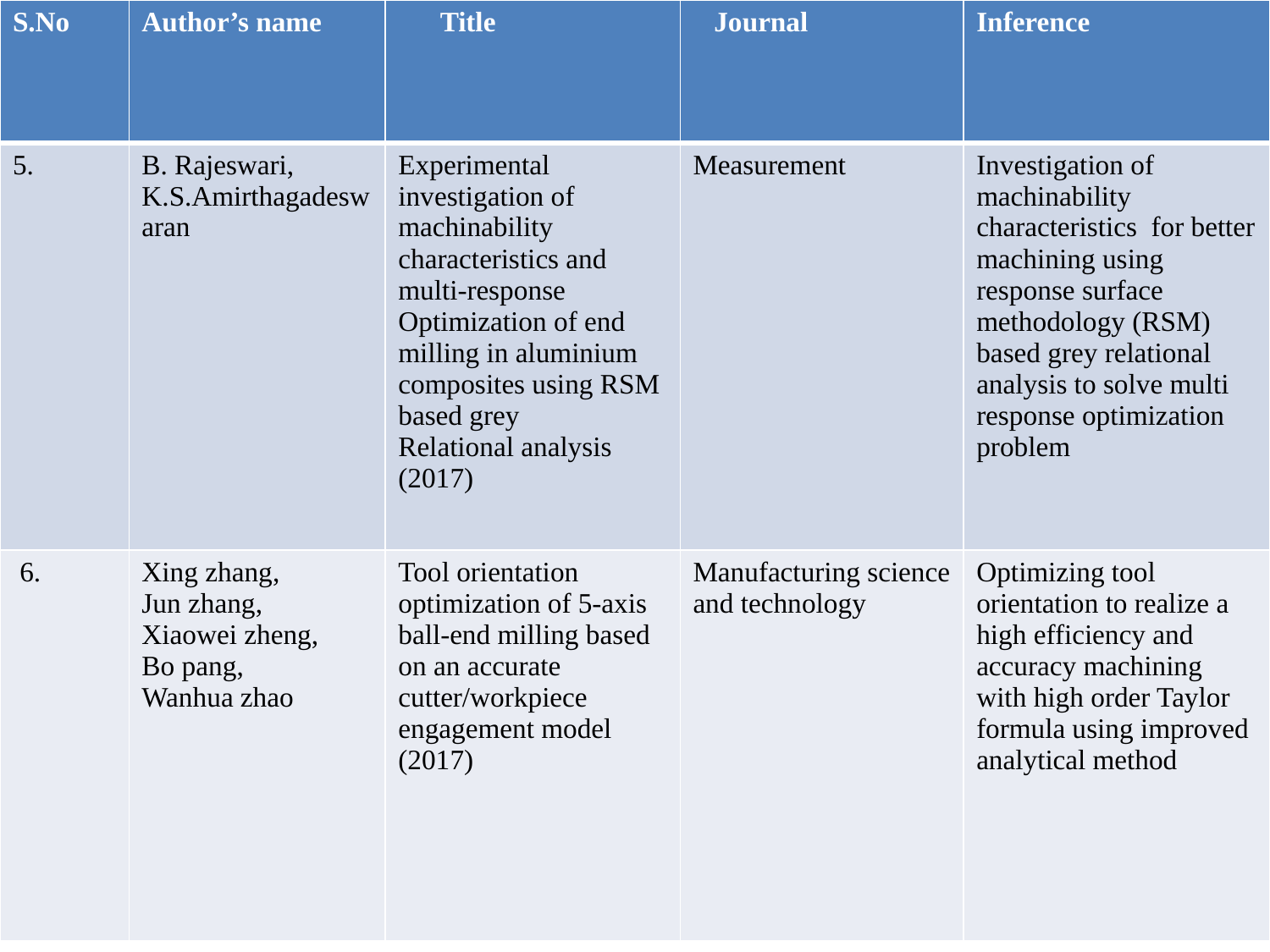

| S.No | Author’s name | Title | Journal | Inference |
| --- | --- | --- | --- | --- |
| 5. | B. Rajeswari, K.S.Amirthagadeswaran | Experimental investigation of machinability characteristics and multi-response Optimization of end milling in aluminium composites using RSM based grey Relational analysis (2017) | Measurement | Investigation of machinability characteristics for better machining using response surface methodology (RSM) based grey relational analysis to solve multi response optimization problem |
| 6. | Xing zhang, Jun zhang, Xiaowei zheng, Bo pang, Wanhua zhao | Tool orientation optimization of 5-axis ball-end milling based on an accurate cutter/workpiece engagement model (2017) | Manufacturing science and technology | Optimizing tool orientation to realize a high efficiency and accuracy machining with high order Taylor formula using improved analytical method |